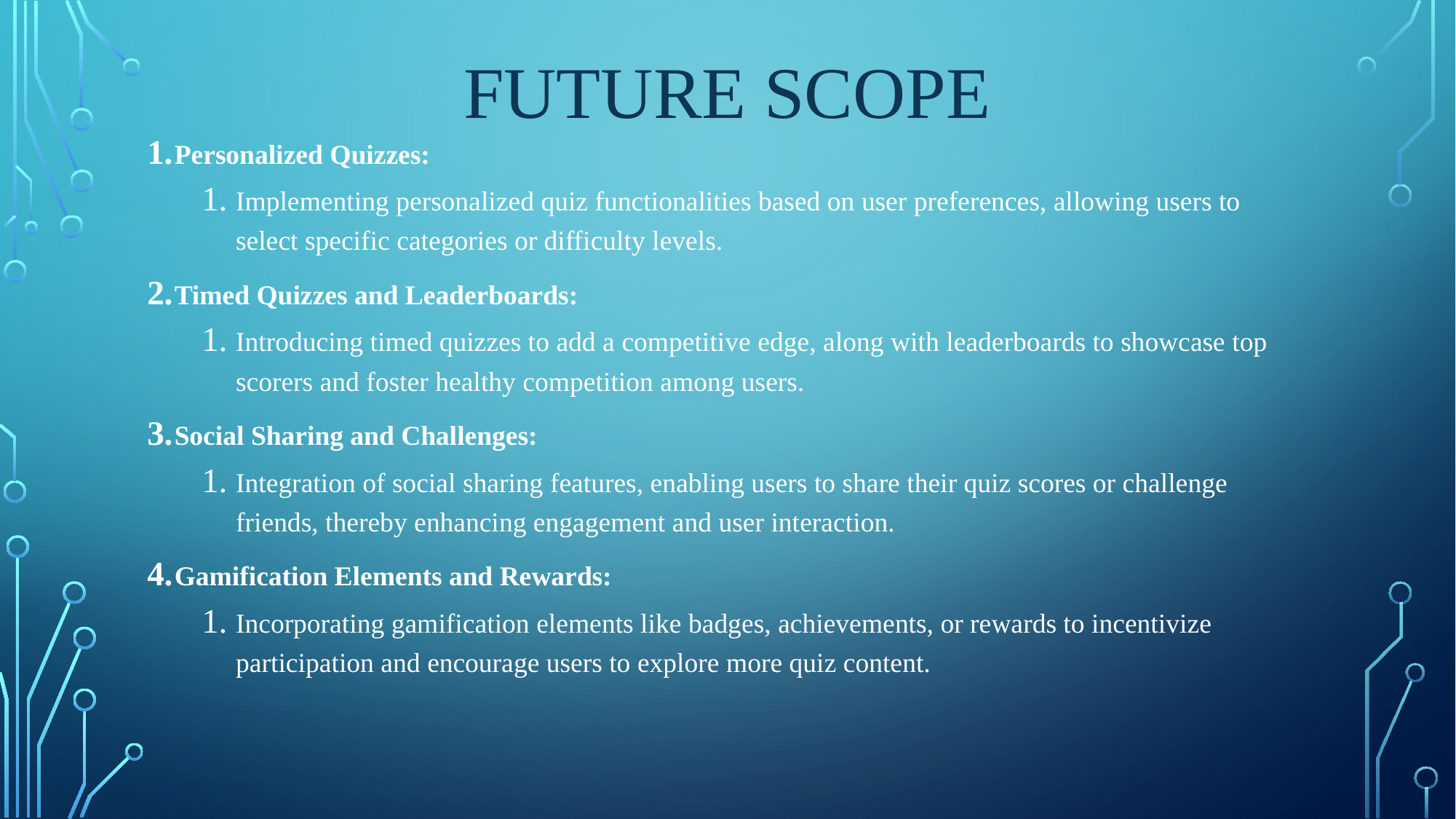

# FUTURE SCOPE
Personalized Quizzes:
Implementing personalized quiz functionalities based on user preferences, allowing users to select specific categories or difficulty levels.
Timed Quizzes and Leaderboards:
Introducing timed quizzes to add a competitive edge, along with leaderboards to showcase top scorers and foster healthy competition among users.
Social Sharing and Challenges:
Integration of social sharing features, enabling users to share their quiz scores or challenge friends, thereby enhancing engagement and user interaction.
Gamification Elements and Rewards:
Incorporating gamification elements like badges, achievements, or rewards to incentivize participation and encourage users to explore more quiz content.